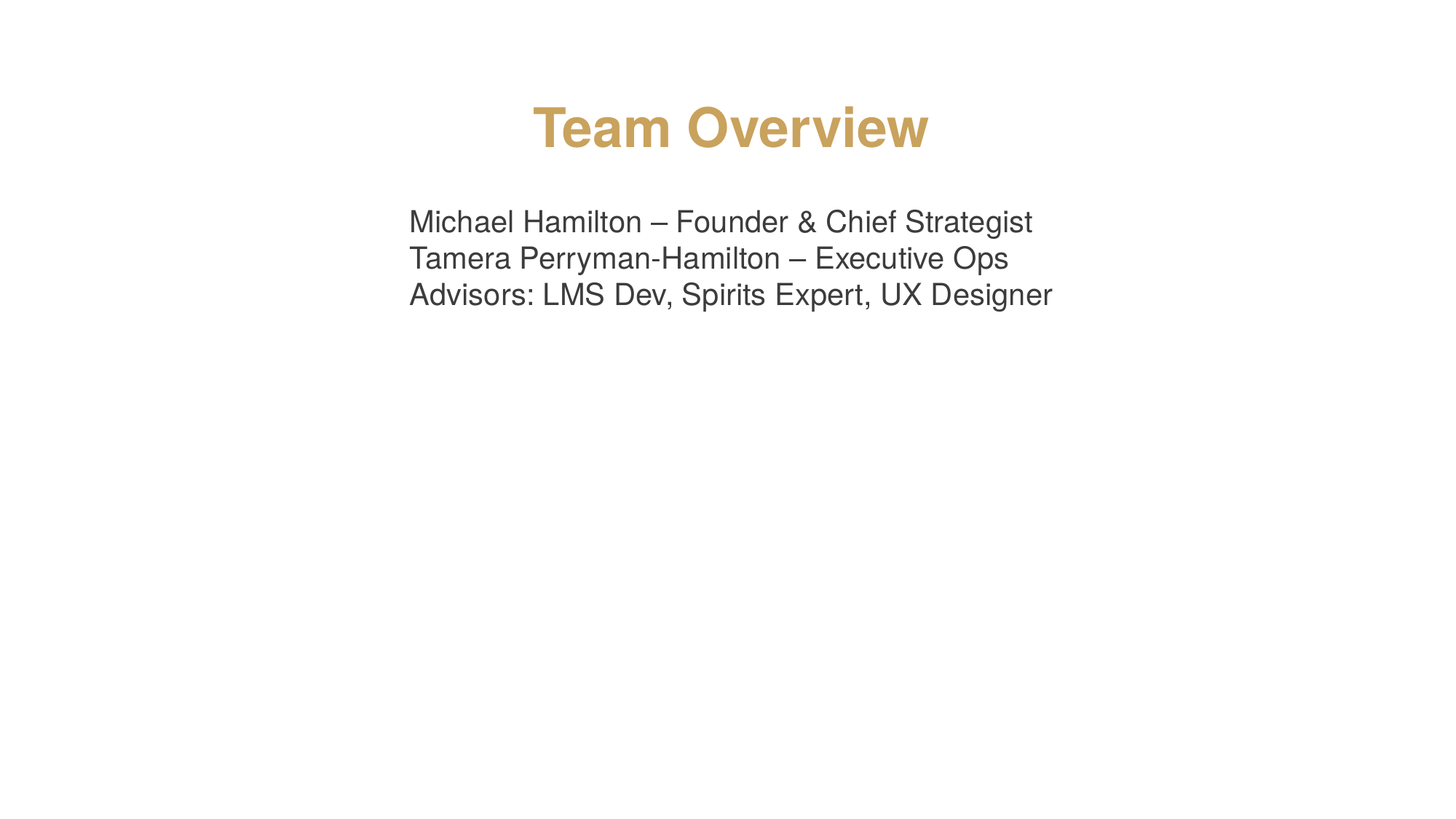

Team Overview

Michael Hamilton – Founder & Chief Strategist
Tamera Perryman-Hamilton – Executive Ops
Advisors: LMS Dev, Spirits Expert, UX Designer